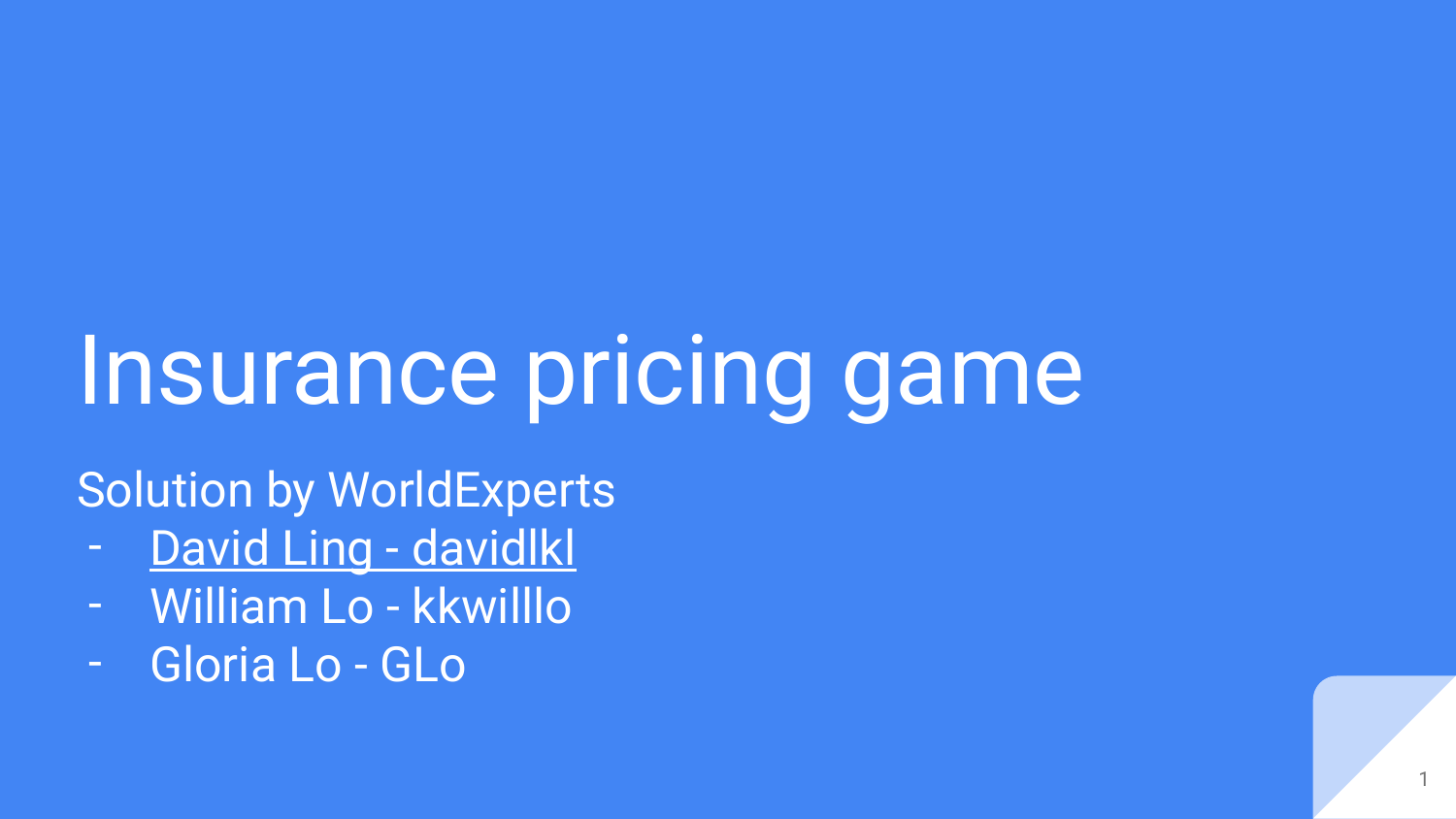

# Insurance pricing game
Solution by WorldExperts
David Ling - davidlkl
William Lo - kkwilllo
Gloria Lo - GLo

1